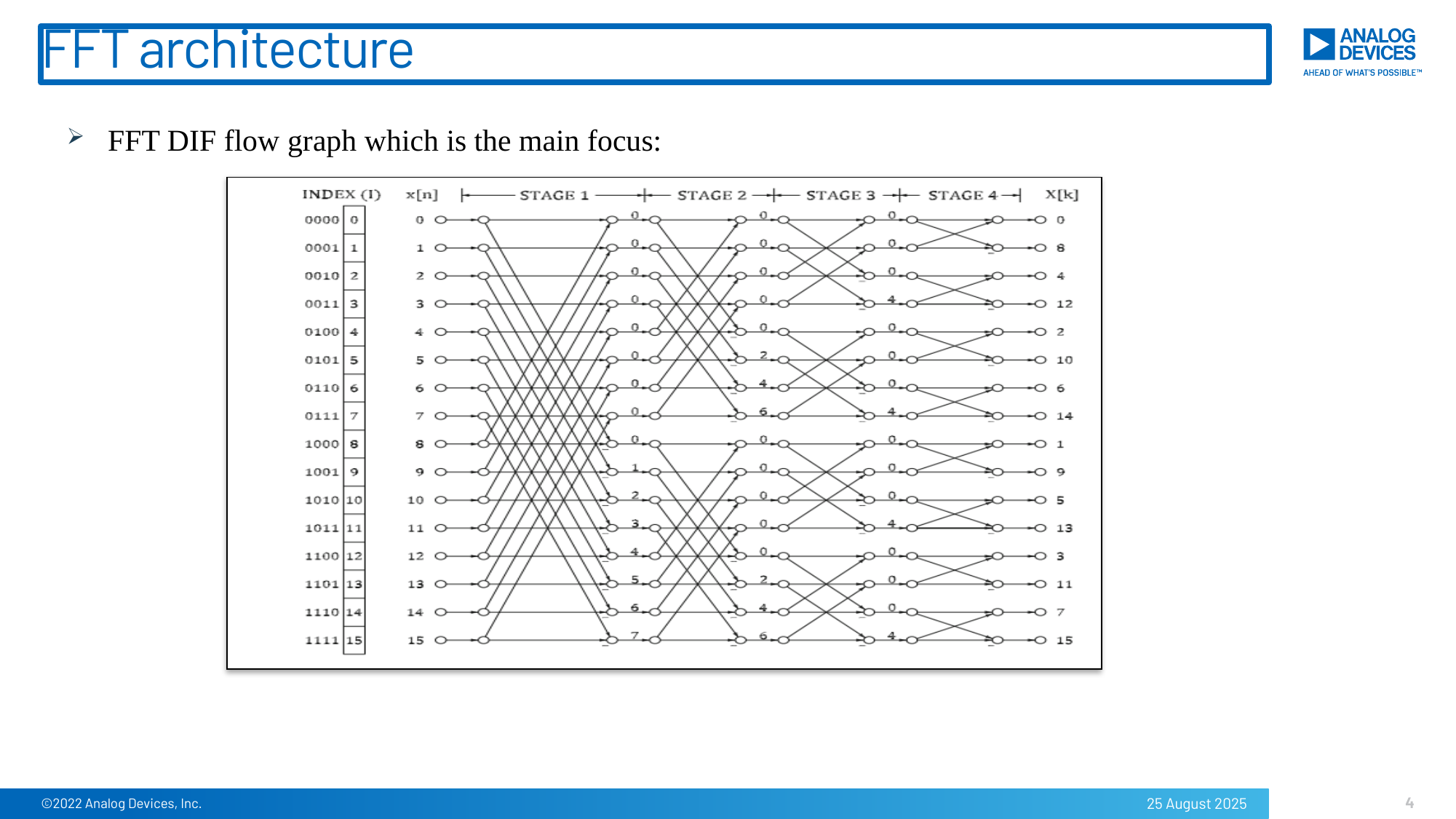

# FFT architecture
FFT DIF flow graph which is the main focus:

4
©2022 Analog Devices, Inc.
25 August 2025